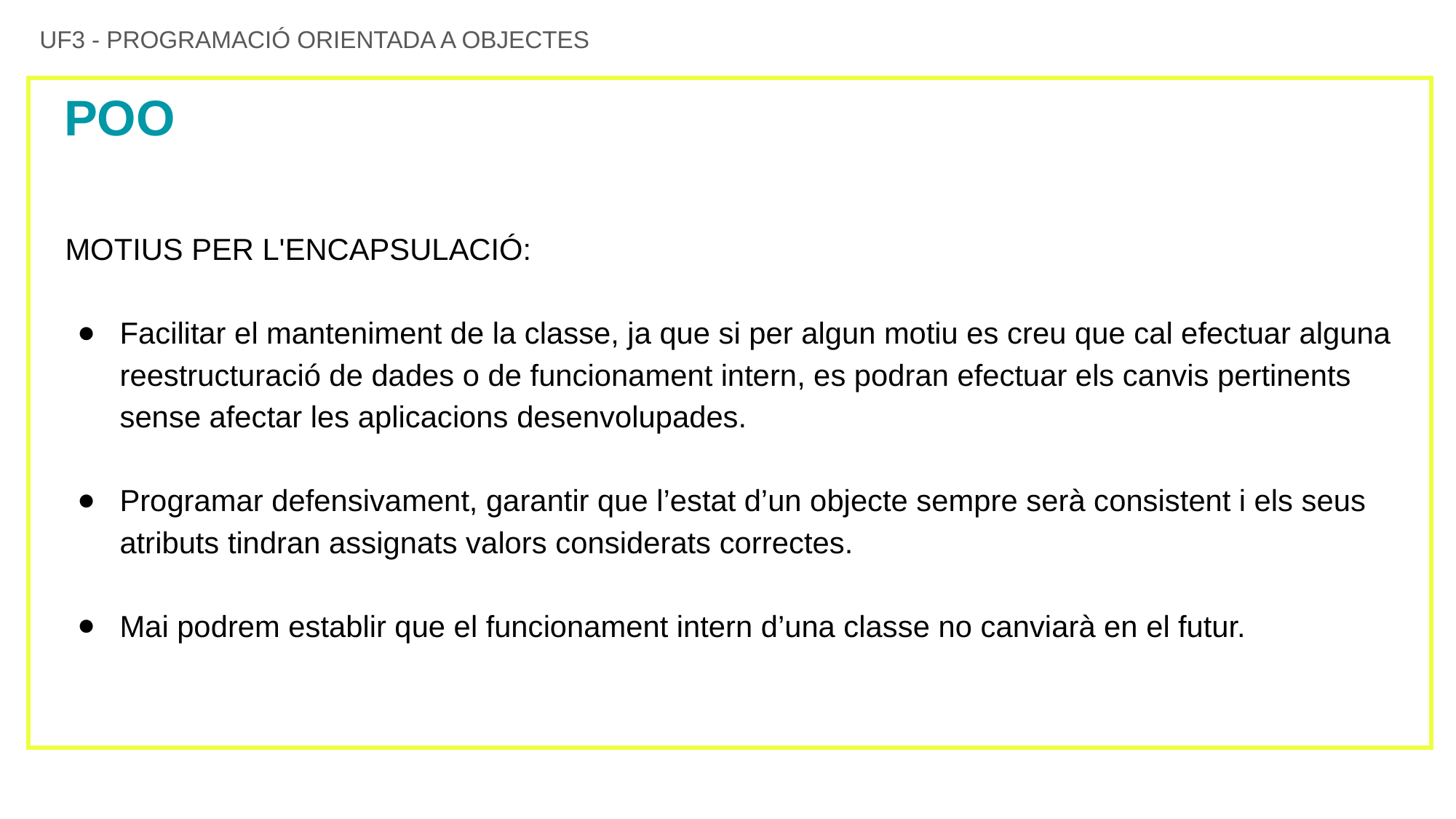

UF3 - PROGRAMACIÓ ORIENTADA A OBJECTES
# POO

MOTIUS PER L'ENCAPSULACIÓ:

Facilitar el manteniment de la classe, ja que si per algun motiu es creu que cal efectuar alguna reestructuració de dades o de funcionament intern, es podran efectuar els canvis pertinents sense afectar les aplicacions desenvolupades.

Programar defensivament, garantir que l’estat d’un objecte sempre serà consistent i els seus atributs tindran assignats valors considerats correctes.

Mai podrem establir que el funcionament intern d’una classe no canviarà en el futur.